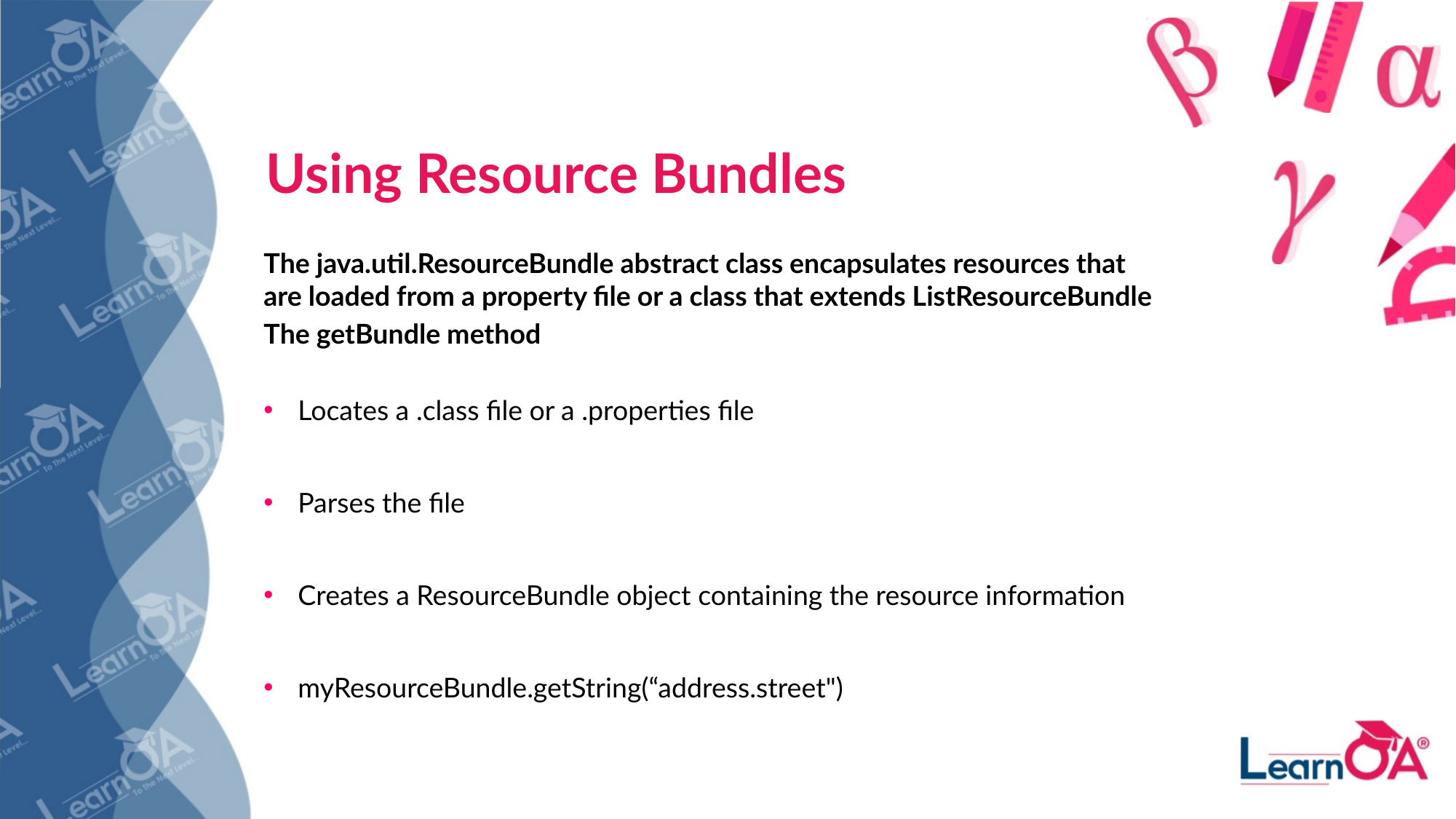

Using Resource Bundles
The java.util.ResourceBundle abstract class encapsulates resources that are loaded from a property file or a class that extends ListResourceBundle
The getBundle method

Locates a .class file or a .properties file

Parses the file

Creates a ResourceBundle object containing the resource information

myResourceBundle.getString(“address.street")